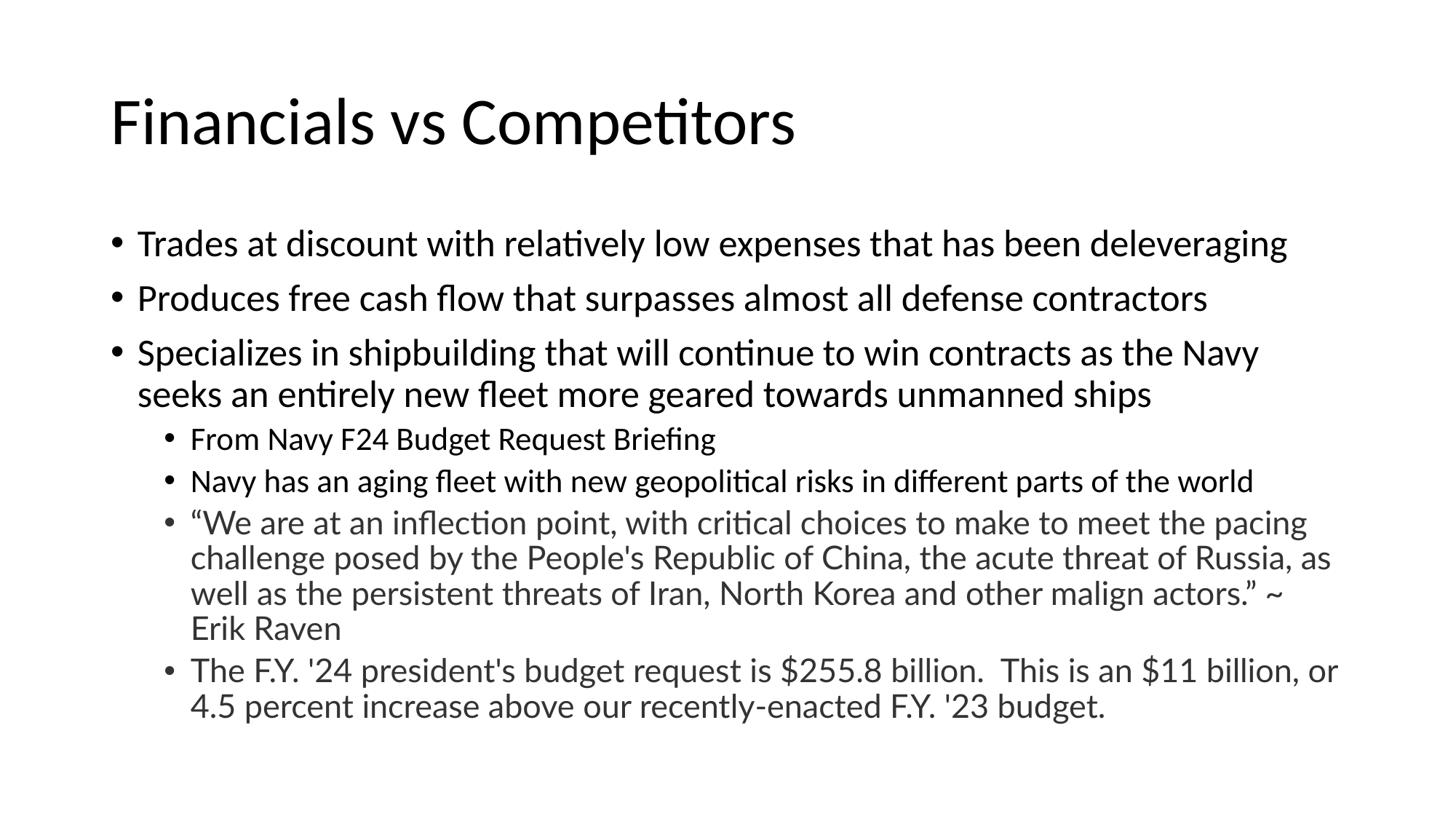

# Financials vs Competitors
Trades at discount with relatively low expenses that has been deleveraging
Produces free cash flow that surpasses almost all defense contractors
Specializes in shipbuilding that will continue to win contracts as the Navy seeks an entirely new fleet more geared towards unmanned ships
From Navy F24 Budget Request Briefing
Navy has an aging fleet with new geopolitical risks in different parts of the world
“We are at an inflection point, with critical choices to make to meet the pacing challenge posed by the People's Republic of China, the acute threat of Russia, as well as the persistent threats of Iran, North Korea and other malign actors.” ~ Erik Raven
The F.Y. '24 president's budget request is $255.8 billion.  This is an $11 billion, or 4.5 percent increase above our recently-enacted F.Y. '23 budget.